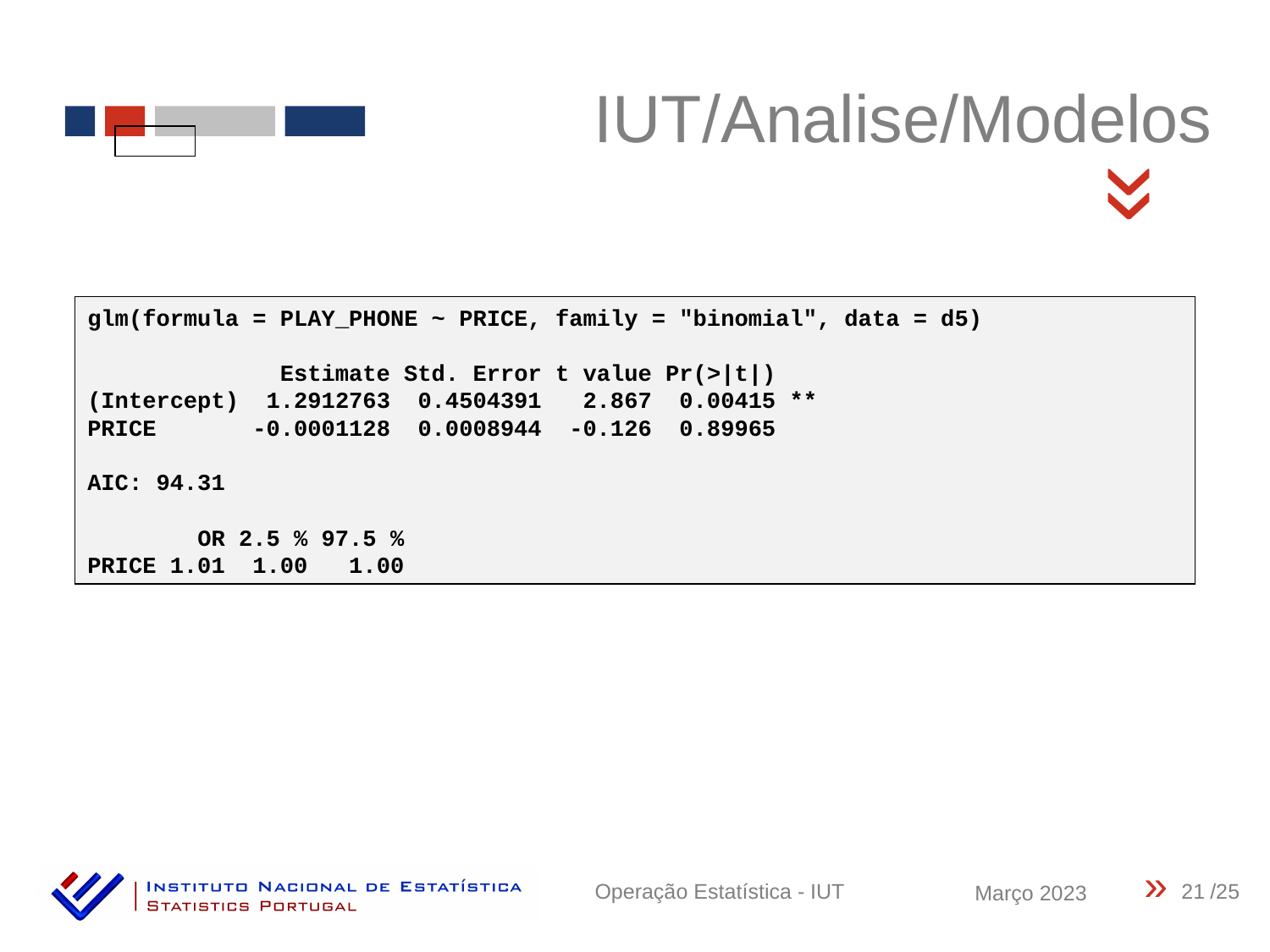

IUT/Analise/Modelos
«
glm(formula = PLAY_PHONE ~ PRICE, family = "binomial", data = d5)

              Estimate Std. Error t value Pr(>|t|)
(Intercept)  1.2912763  0.4504391   2.867  0.00415 **
PRICE       -0.0001128  0.0008944  -0.126  0.89965

AIC: 94.31

        OR 2.5 % 97.5 %
PRICE 1.01  1.00   1.00
21